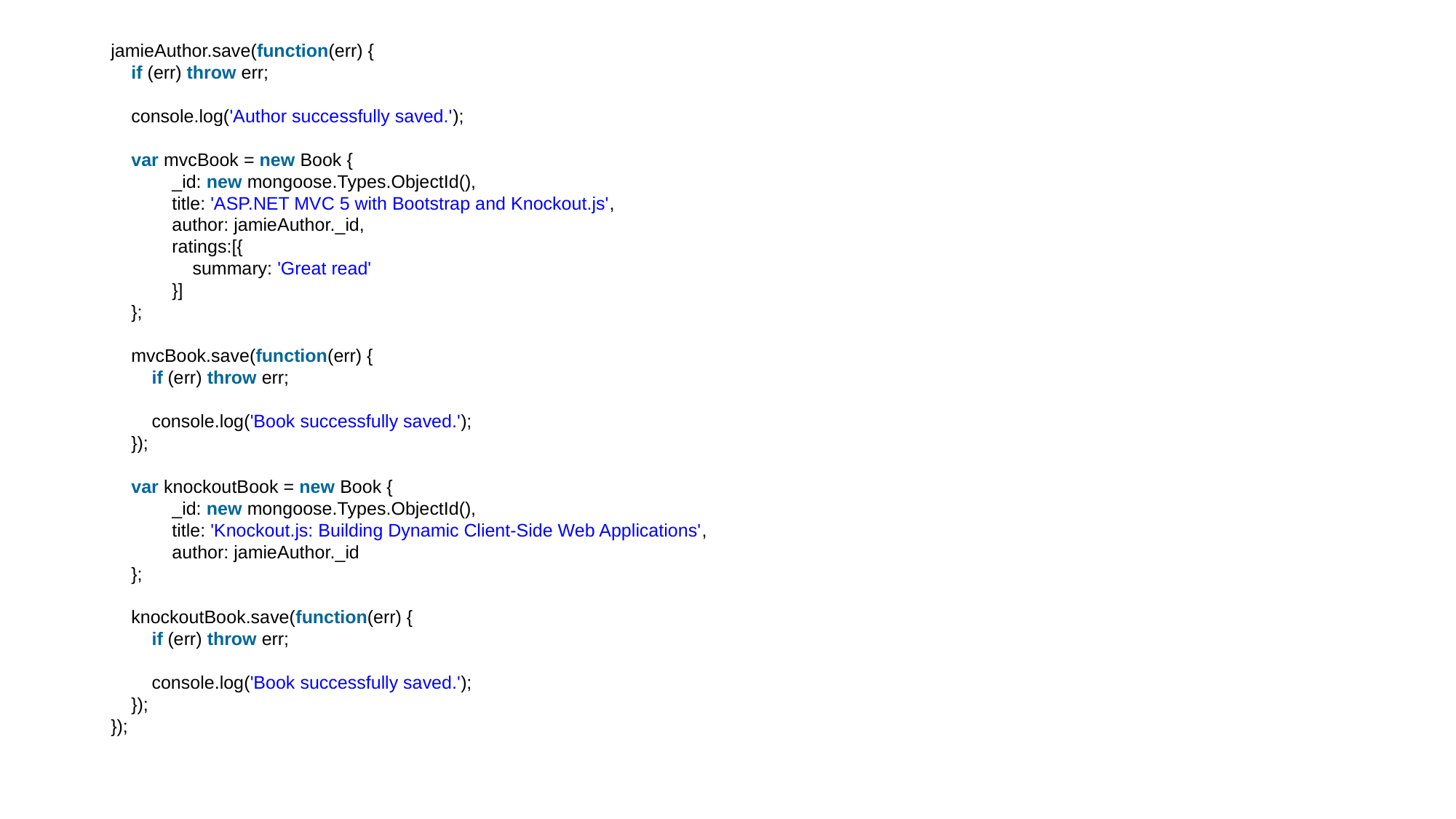

jamieAuthor.save(function(err) {
    if (err) throw err;

    console.log('Author successfully saved.');

    var mvcBook = new Book {
            _id: new mongoose.Types.ObjectId(),
            title: 'ASP.NET MVC 5 with Bootstrap and Knockout.js',
            author: jamieAuthor._id,
            ratings:[{
                summary: 'Great read'
            }]
    };

    mvcBook.save(function(err) {
        if (err) throw err;

        console.log('Book successfully saved.');
    });

    var knockoutBook = new Book {
            _id: new mongoose.Types.ObjectId(),
            title: 'Knockout.js: Building Dynamic Client-Side Web Applications',
            author: jamieAuthor._id
    };

    knockoutBook.save(function(err) {
        if (err) throw err;

        console.log('Book successfully saved.');
    });
});